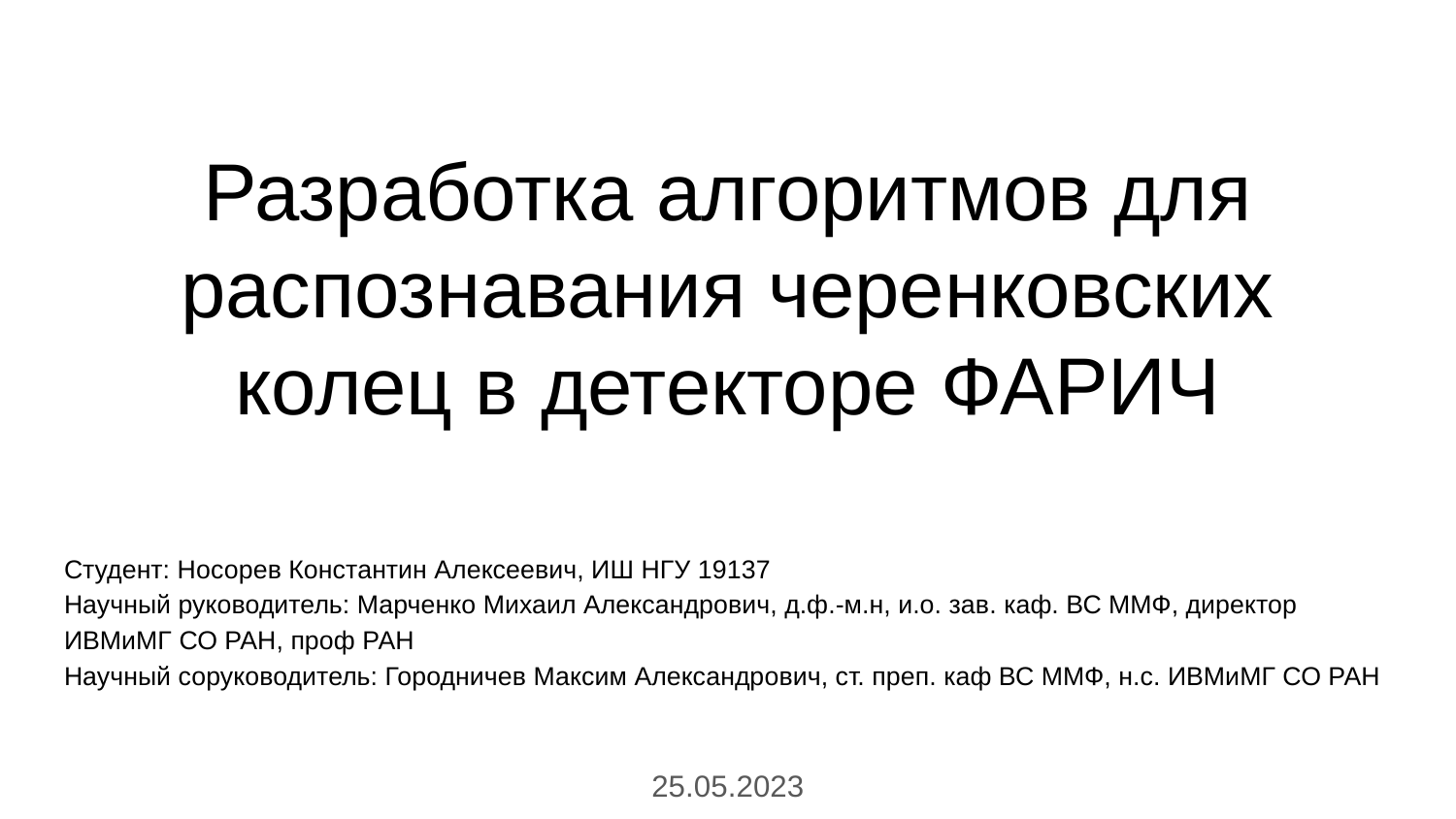

# Разработка алгоритмов для распознавания черенковских колец в детекторе ФАРИЧ
Студент: Носорев Константин Алексеевич, ИШ НГУ 19137
Научный руководитель: Марченко Михаил Александрович, д.ф.-м.н, и.о. зав. каф. ВС ММФ, директор ИВМиМГ СО РАН, проф РАН
Научный соруководитель: Городничев Максим Александрович, ст. преп. каф ВС ММФ, н.с. ИВМиМГ СО РАН
25.05.2023